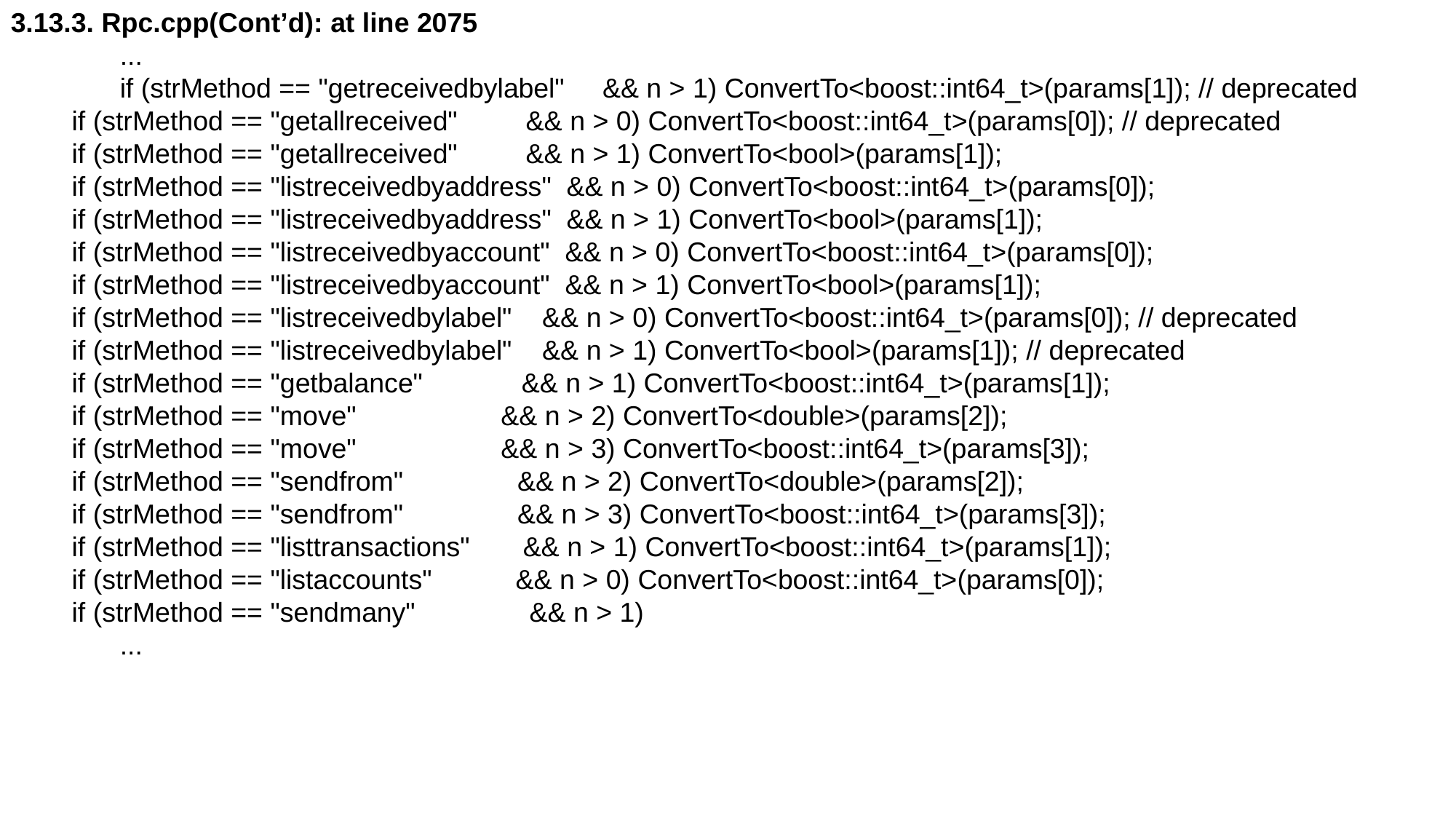

3.13.3. Rpc.cpp(Cont’d): at line 2075
	...
	if (strMethod == "getreceivedbylabel"     && n > 1) ConvertTo<boost::int64_t>(params[1]); // deprecated
        if (strMethod == "getallreceived"         && n > 0) ConvertTo<boost::int64_t>(params[0]); // deprecated
        if (strMethod == "getallreceived"         && n > 1) ConvertTo<bool>(params[1]);
        if (strMethod == "listreceivedbyaddress"  && n > 0) ConvertTo<boost::int64_t>(params[0]);
        if (strMethod == "listreceivedbyaddress"  && n > 1) ConvertTo<bool>(params[1]);
        if (strMethod == "listreceivedbyaccount"  && n > 0) ConvertTo<boost::int64_t>(params[0]);
        if (strMethod == "listreceivedbyaccount"  && n > 1) ConvertTo<bool>(params[1]);
        if (strMethod == "listreceivedbylabel"    && n > 0) ConvertTo<boost::int64_t>(params[0]); // deprecated
        if (strMethod == "listreceivedbylabel"    && n > 1) ConvertTo<bool>(params[1]); // deprecated
        if (strMethod == "getbalance"             && n > 1) ConvertTo<boost::int64_t>(params[1]);
        if (strMethod == "move"                   && n > 2) ConvertTo<double>(params[2]);
        if (strMethod == "move"                   && n > 3) ConvertTo<boost::int64_t>(params[3]);
        if (strMethod == "sendfrom"               && n > 2) ConvertTo<double>(params[2]);
        if (strMethod == "sendfrom"               && n > 3) ConvertTo<boost::int64_t>(params[3]);
        if (strMethod == "listtransactions"       && n > 1) ConvertTo<boost::int64_t>(params[1]);
        if (strMethod == "listaccounts"           && n > 0) ConvertTo<boost::int64_t>(params[0]);
        if (strMethod == "sendmany"               && n > 1)
	...